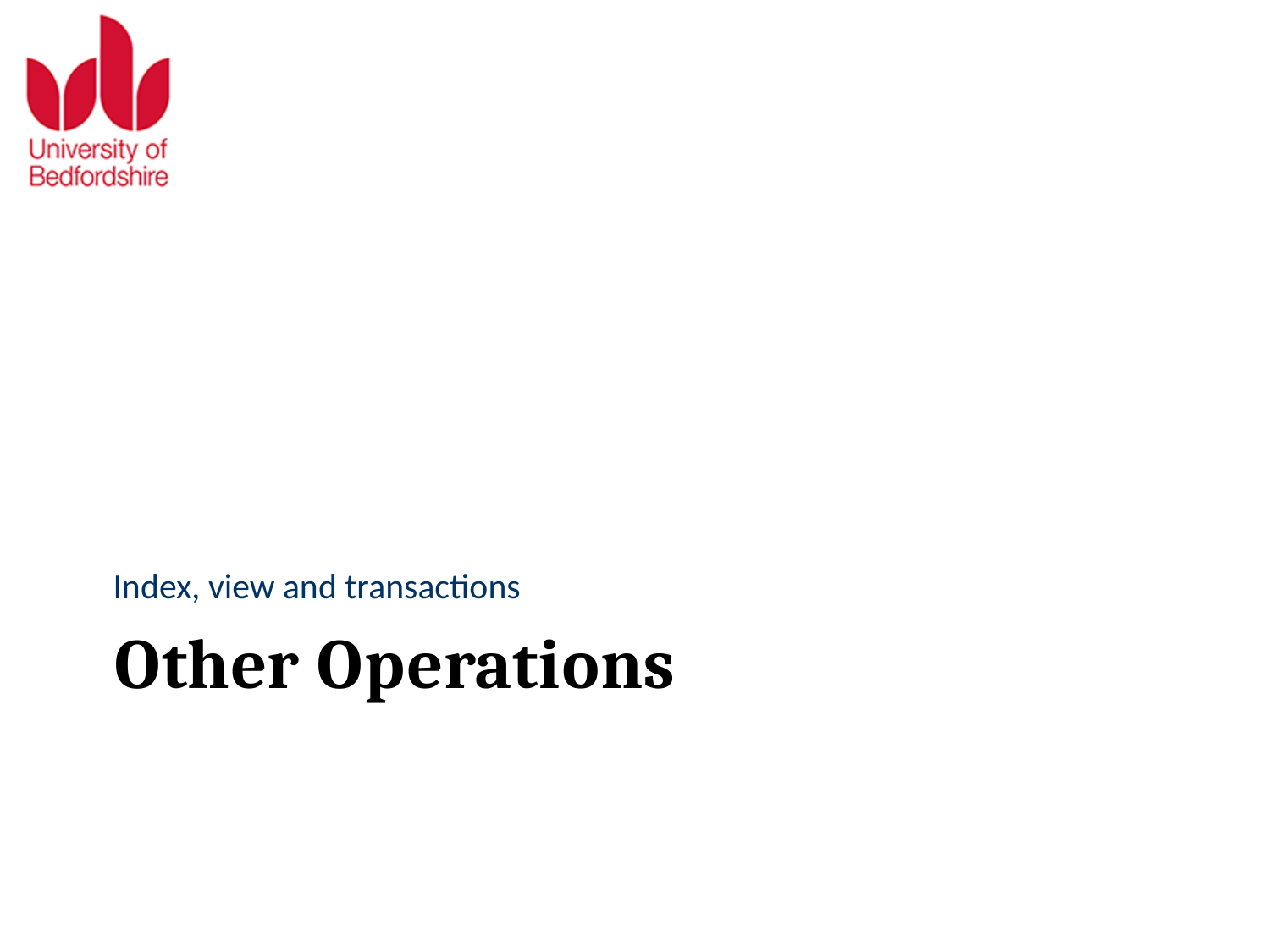

Index, view and transactions
# Other Operations